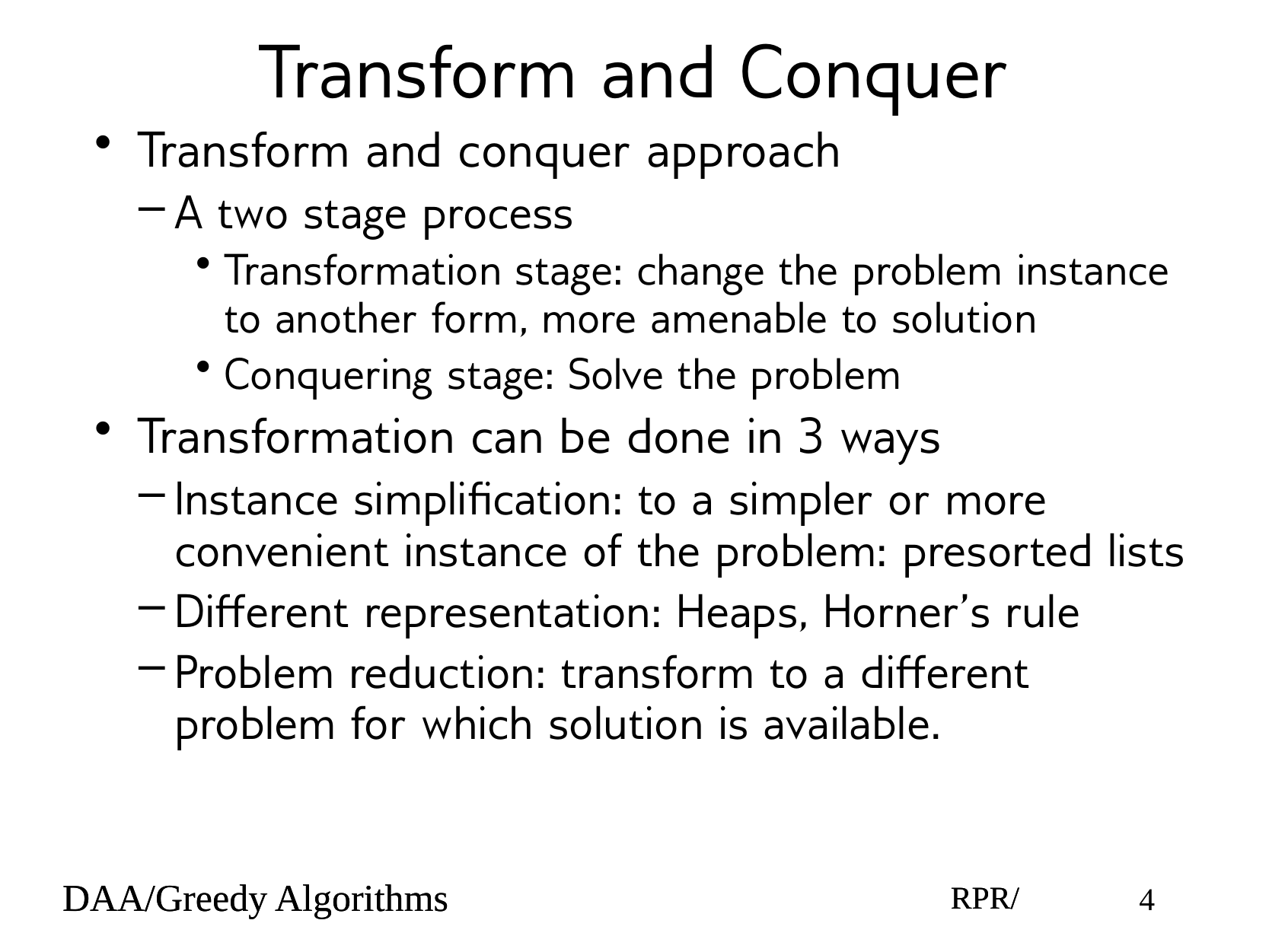

# Transform and Conquer
Transform and conquer approach
A two stage process
Transformation stage: change the problem instance to another form, more amenable to solution
Conquering stage: Solve the problem
Transformation can be done in 3 ways
Instance simplification: to a simpler or more convenient instance of the problem: presorted lists
Different representation: Heaps, Horner’s rule
Problem reduction: transform to a different problem for which solution is available.
DAA/Greedy Algorithms
RPR/
4